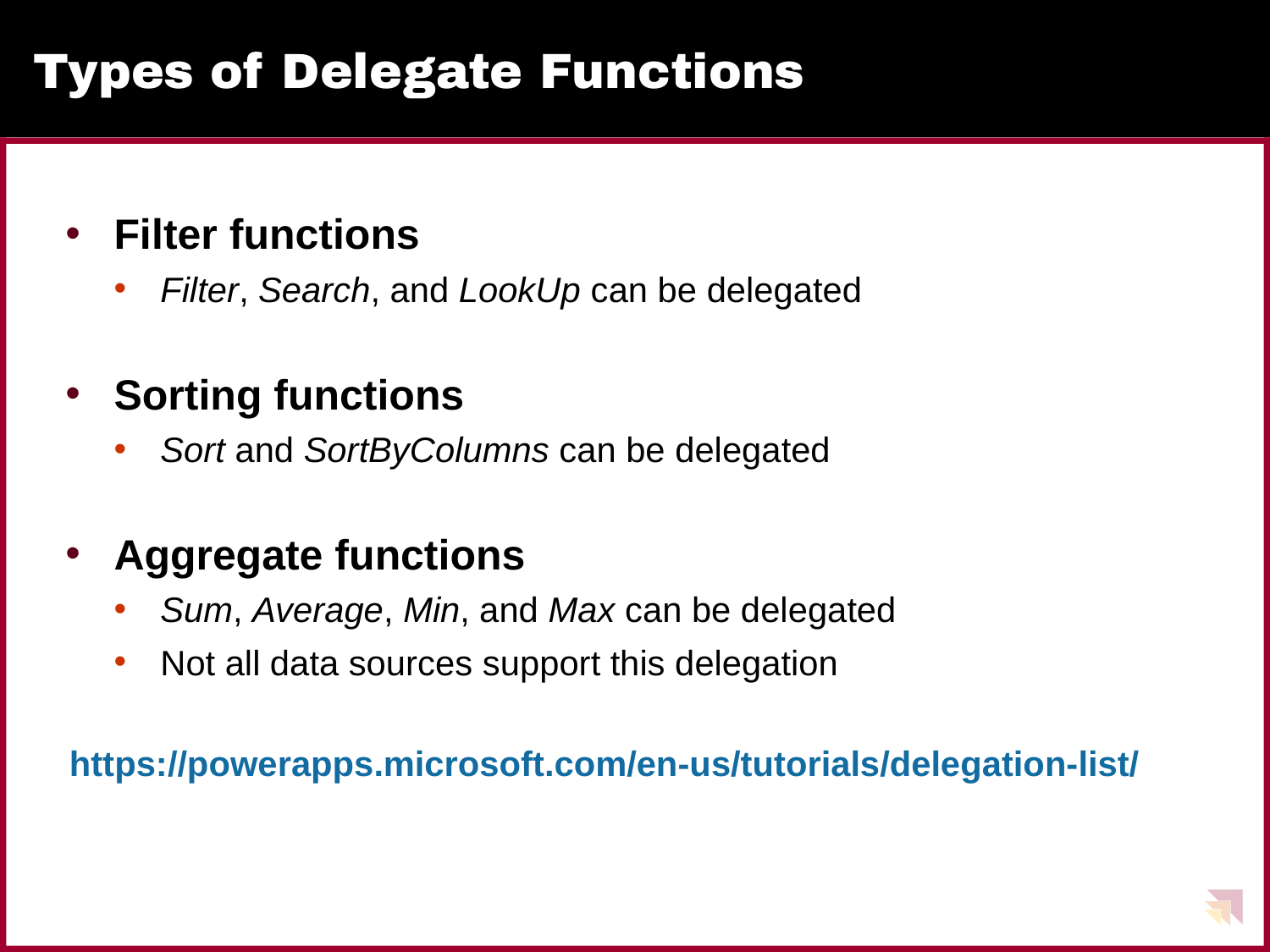

# Types of Delegate Functions
Filter functions
Filter, Search, and LookUp can be delegated
Sorting functions
Sort and SortByColumns can be delegated
Aggregate functions
Sum, Average, Min, and Max can be delegated
Not all data sources support this delegation
https://powerapps.microsoft.com/en-us/tutorials/delegation-list/